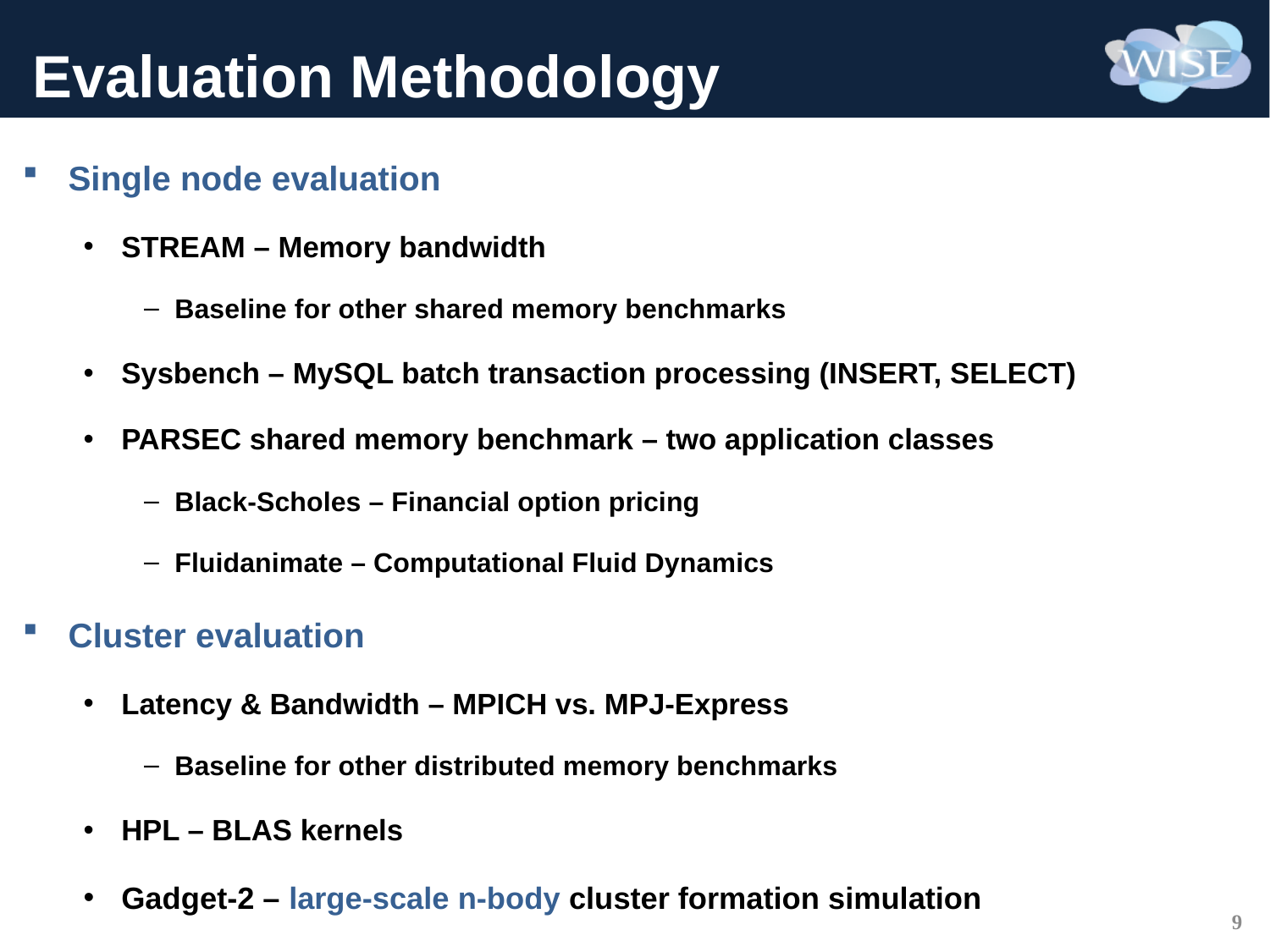

# Evaluation Methodology
Single node evaluation
STREAM – Memory bandwidth
Baseline for other shared memory benchmarks
Sysbench – MySQL batch transaction processing (INSERT, SELECT)
PARSEC shared memory benchmark – two application classes
Black-Scholes – Financial option pricing
Fluidanimate – Computational Fluid Dynamics
Cluster evaluation
Latency & Bandwidth – MPICH vs. MPJ-Express
Baseline for other distributed memory benchmarks
HPL – BLAS kernels
Gadget-2 – large-scale n-body cluster formation simulation
NPB – computational kernels by NASA
9